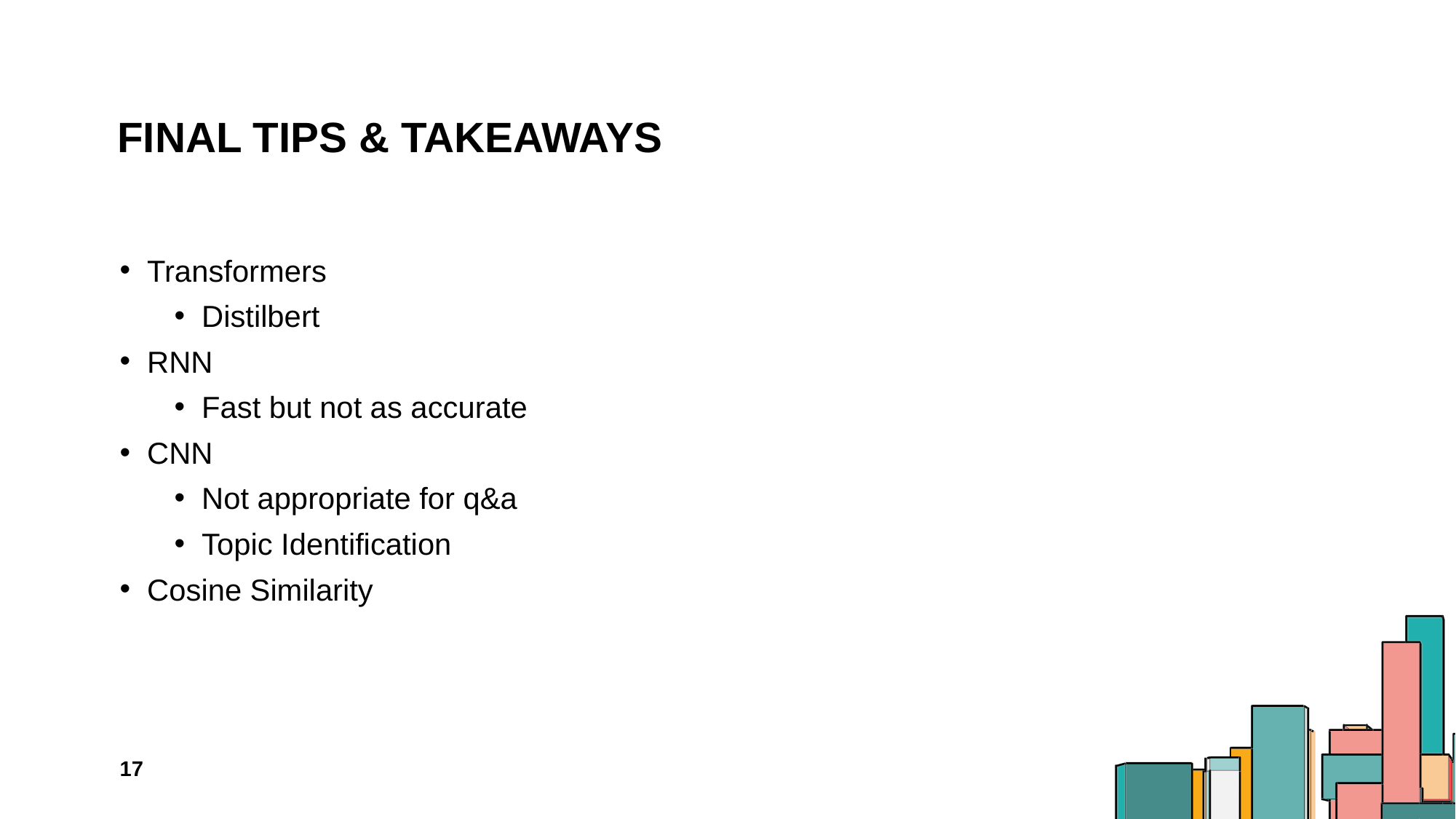

# Final tips & takeaways
Transformers
Distilbert
RNN
Fast but not as accurate
CNN
Not appropriate for q&a
Topic Identification
Cosine Similarity
17